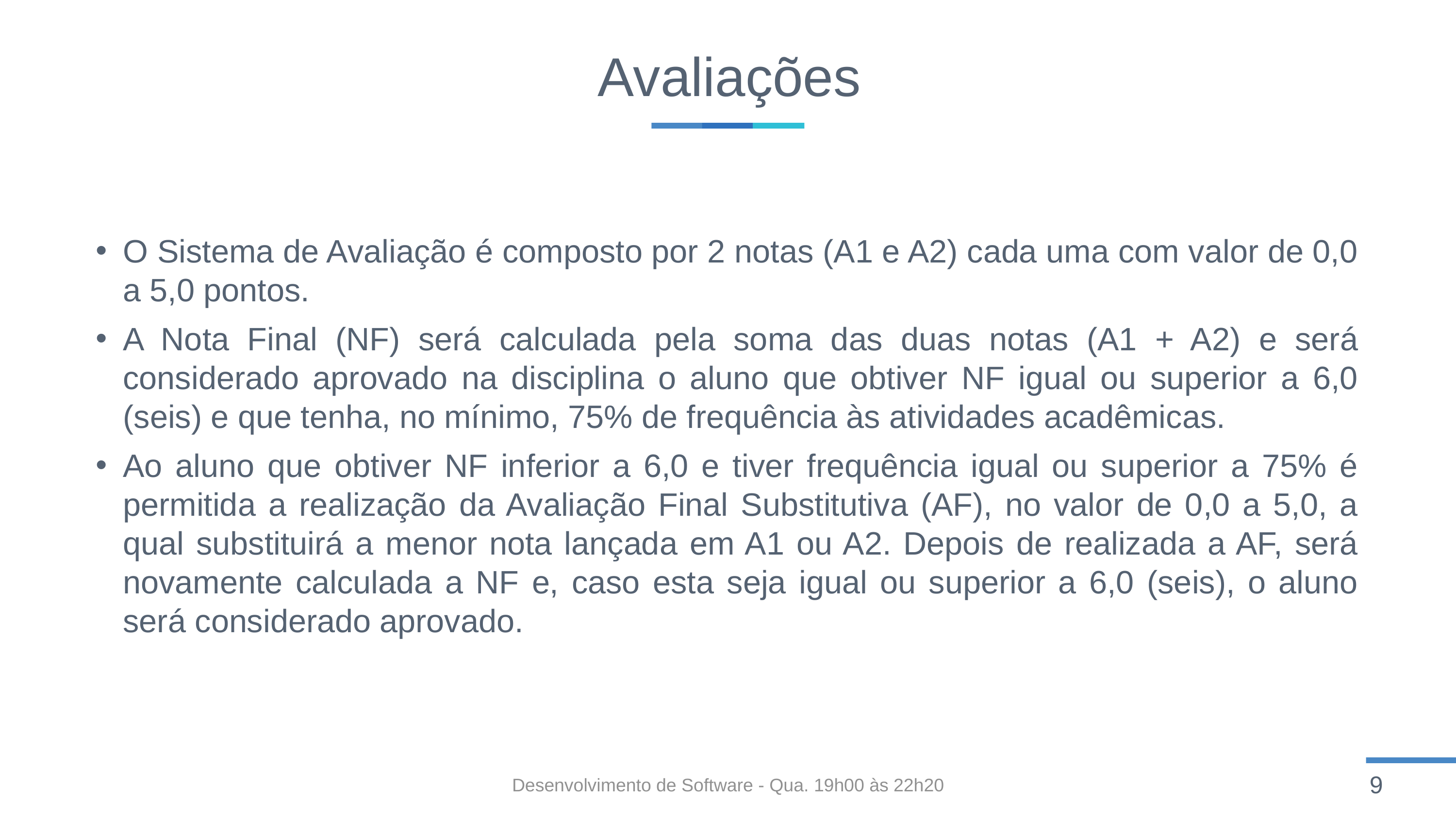

# Avaliações
O Sistema de Avaliação é composto por 2 notas (A1 e A2) cada uma com valor de 0,0 a 5,0 pontos.
A Nota Final (NF) será calculada pela soma das duas notas (A1 + A2) e será considerado aprovado na disciplina o aluno que obtiver NF igual ou superior a 6,0 (seis) e que tenha, no mínimo, 75% de frequência às atividades acadêmicas.
Ao aluno que obtiver NF inferior a 6,0 e tiver frequência igual ou superior a 75% é permitida a realização da Avaliação Final Substitutiva (AF), no valor de 0,0 a 5,0, a qual substituirá a menor nota lançada em A1 ou A2. Depois de realizada a AF, será novamente calculada a NF e, caso esta seja igual ou superior a 6,0 (seis), o aluno será considerado aprovado.
Desenvolvimento de Software - Qua. 19h00 às 22h20
9